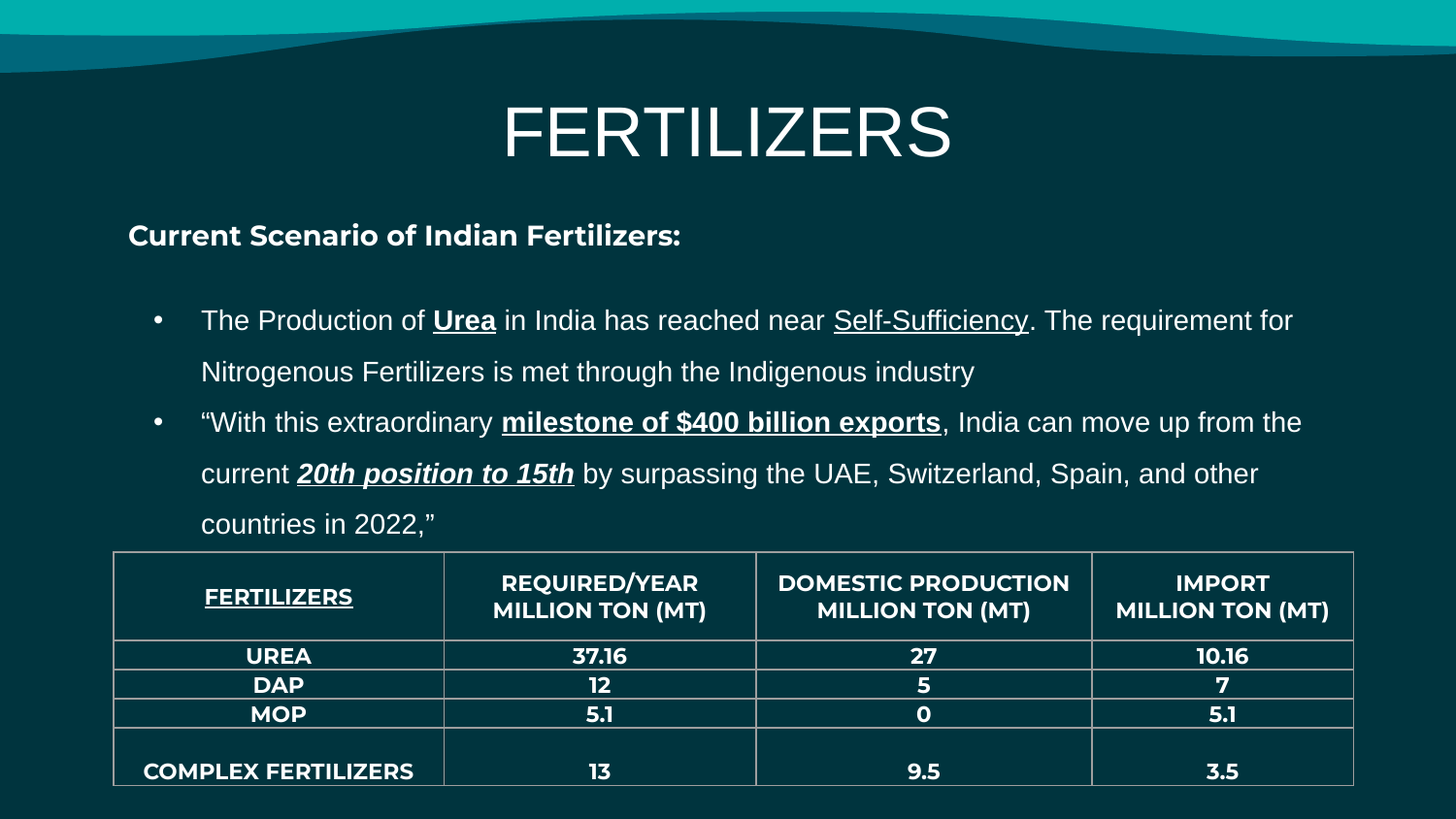

# FERTILIZERS
Current Scenario of Indian Fertilizers:

The Production of Urea in India has reached near Self-Sufficiency. The requirement for Nitrogenous Fertilizers is met through the Indigenous industry
“With this extraordinary milestone of $400 billion exports, India can move up from the current 20th position to 15th by surpassing the UAE, Switzerland, Spain, and other countries in 2022,”

| FERTILIZERS | REQUIRED/YEAR MILLION TON (MT) | DOMESTIC PRODUCTION MILLION TON (MT) | IMPORT MILLION TON (MT) |
| --- | --- | --- | --- |
| UREA | 37.16 | 27 | 10.16 |
| DAP | 12 | 5 | 7 |
| MOP | 5.1 | 0 | 5.1 |
| COMPLEX FERTILIZERS | 13 | 9.5 | 3.5 |